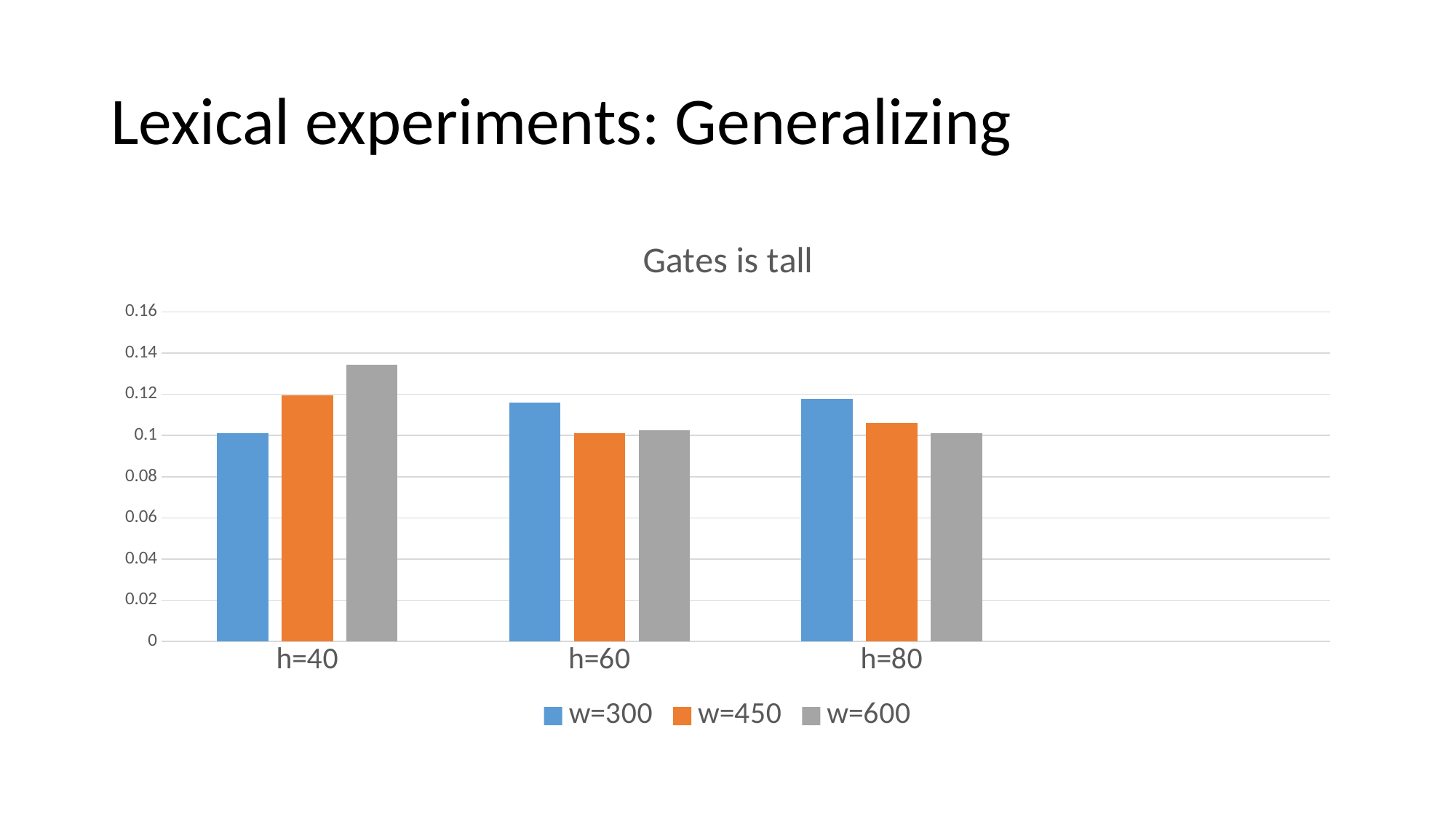

# Lexical experiments: Generalizing

### Chart: Gates is tall

| Category | w=300 | w=450 | w=600 |
|---|---|---|---|
| h=40 | 0.101241229808332 | 0.119674229780933 | 0.134495254850356 |
| h=60 | 0.116008961511127 | 0.101048463931939 | 0.102721658785976 |
| h=80 | 0.117605855806912 | 0.10616458340017 | 0.10103976212425 |